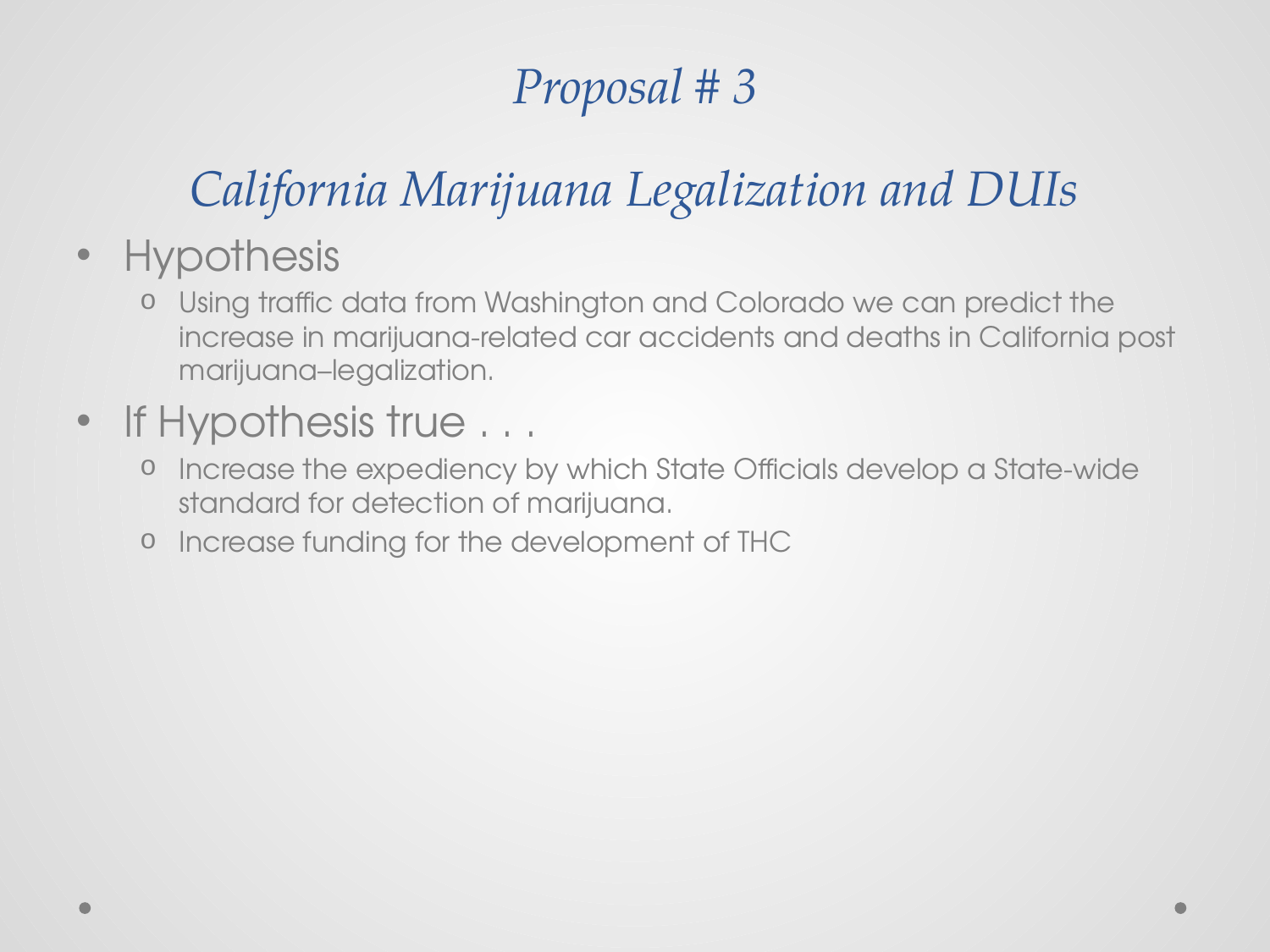

# Proposal # 3 California Marijuana Legalization and DUIs
Hypothesis
Using traffic data from Washington and Colorado we can predict the increase in marijuana-related car accidents and deaths in California post marijuana–legalization.
If Hypothesis true . . .
Increase the expediency by which State Officials develop a State-wide standard for detection of marijuana.
Increase funding for the development of THC